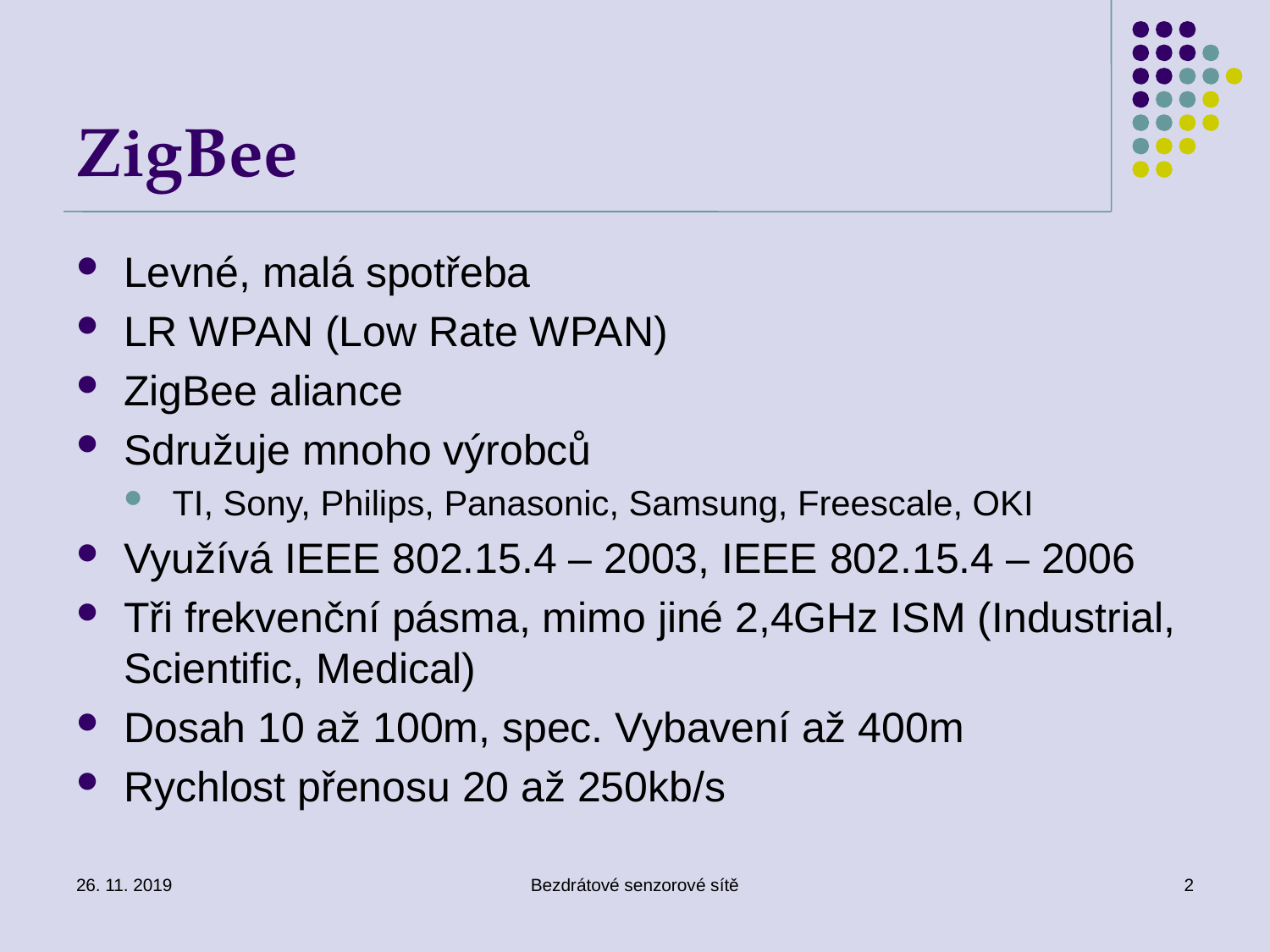

# ZigBee
Levné, malá spotřeba
LR WPAN (Low Rate WPAN)
ZigBee aliance
Sdružuje mnoho výrobců
TI, Sony, Philips, Panasonic, Samsung, Freescale, OKI
Využívá IEEE 802.15.4 – 2003, IEEE 802.15.4 – 2006
Tři frekvenční pásma, mimo jiné 2,4GHz ISM (Industrial, Scientific, Medical)
Dosah 10 až 100m, spec. Vybavení až 400m
Rychlost přenosu 20 až 250kb/s

26. 11. 2019
Bezdrátové senzorové sítě
2